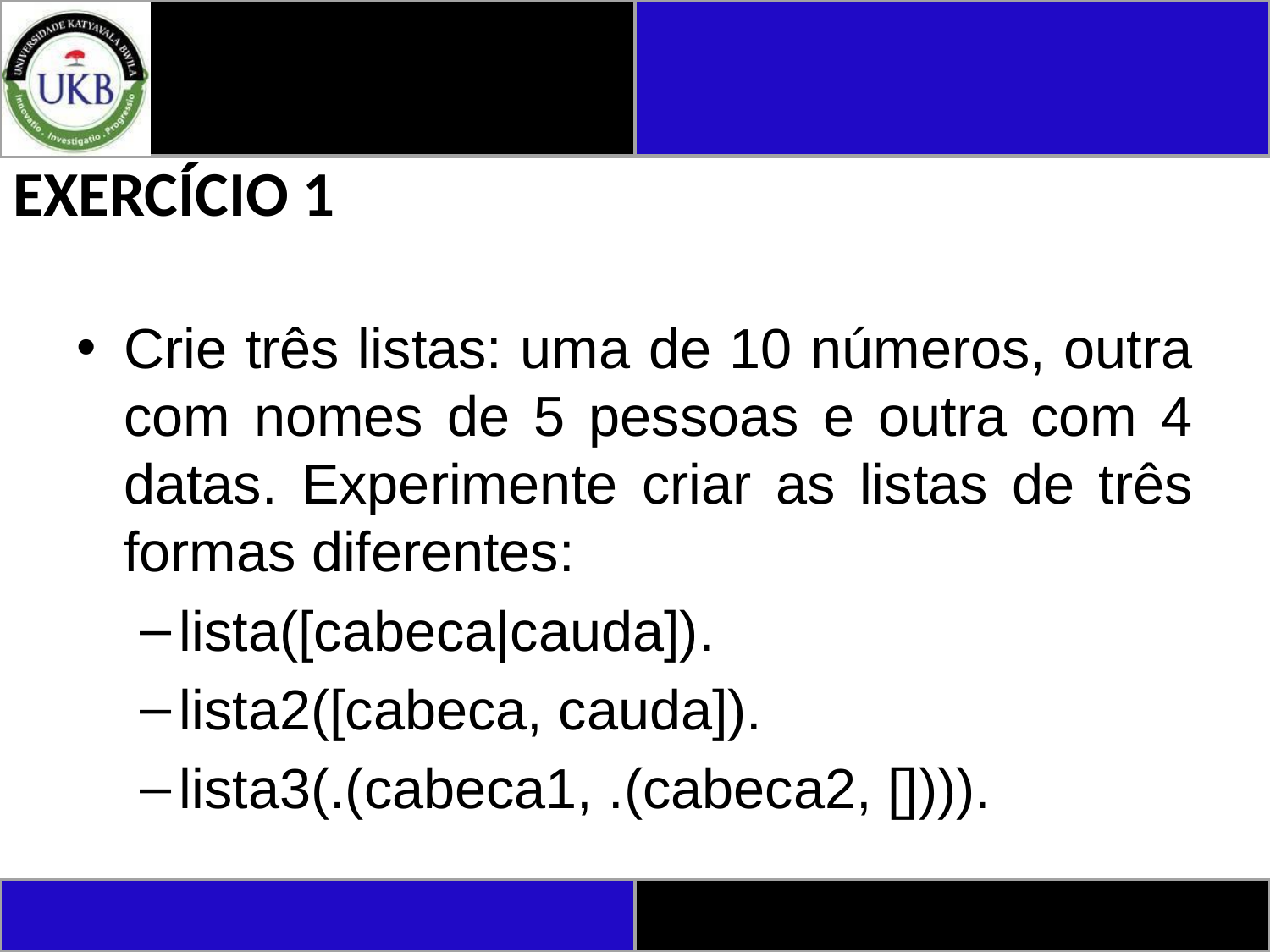

# EXERCÍCIO 1
Crie três listas: uma de 10 números, outra com nomes de 5 pessoas e outra com 4 datas. Experimente criar as listas de três formas diferentes:
lista([cabeca|cauda]).
lista2([cabeca, cauda]).
lista3(.(cabeca1, .(cabeca2, []))).